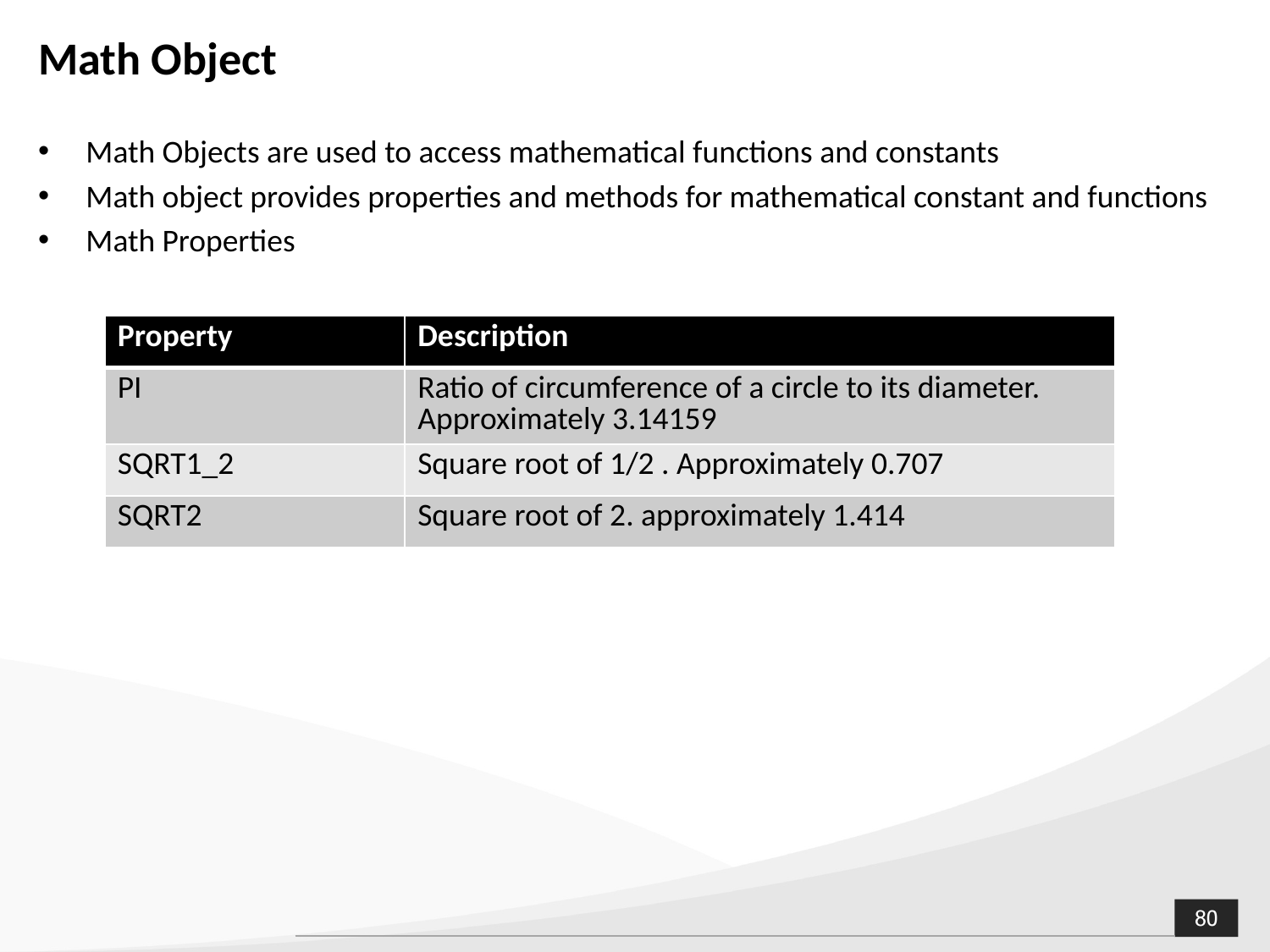

# Math Object
Math Objects are used to access mathematical functions and constants
Math object provides properties and methods for mathematical constant and functions
Math Properties

| Property | Description |
| --- | --- |
| PI | Ratio of circumference of a circle to its diameter. Approximately 3.14159 |
| SQRT1\_2 | Square root of 1/2 . Approximately 0.707 |
| SQRT2 | Square root of 2. approximately 1.414 |